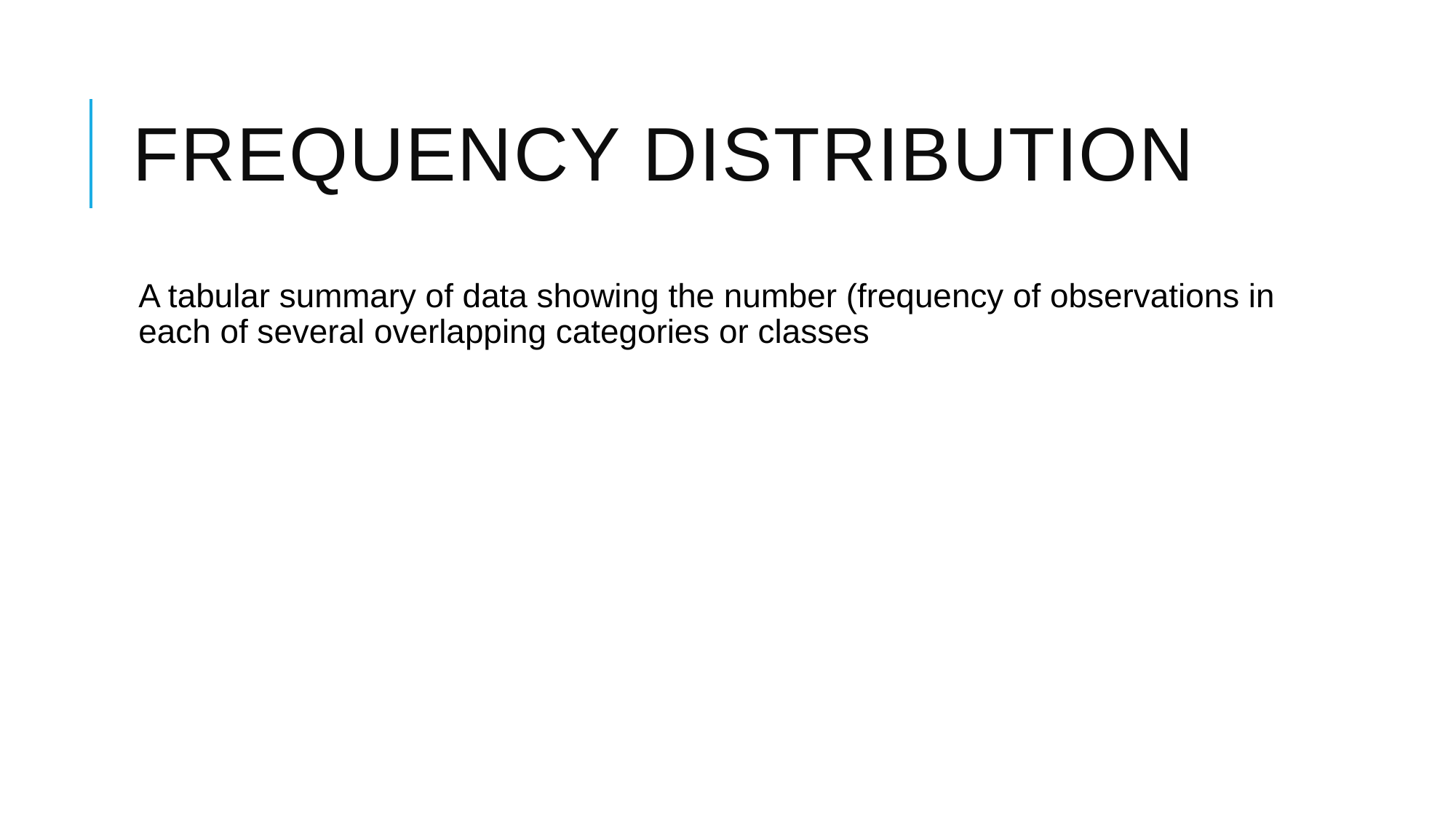

# Frequency Distribution
A tabular summary of data showing the number (frequency of observations in each of several overlapping categories or classes